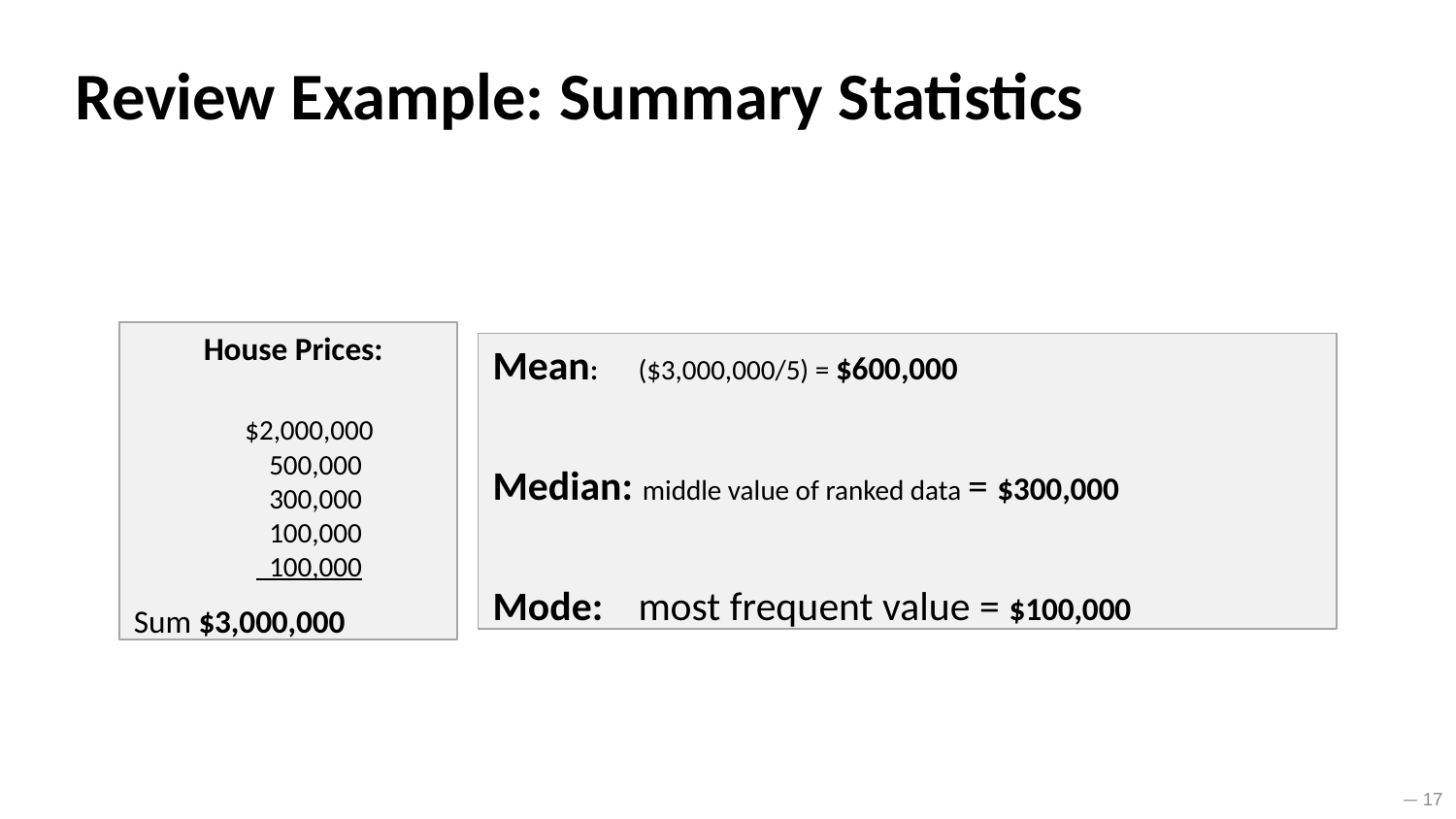

# Review Example: Summary Statistics
House Prices:

$2,000,000
500,000
300,000
100,000
  100,000
Sum $3,000,000
Mean:	($3,000,000/5) = $600,000

Median: middle value of ranked data = $300,000

Mode:	most frequent value = $100,000
— 17